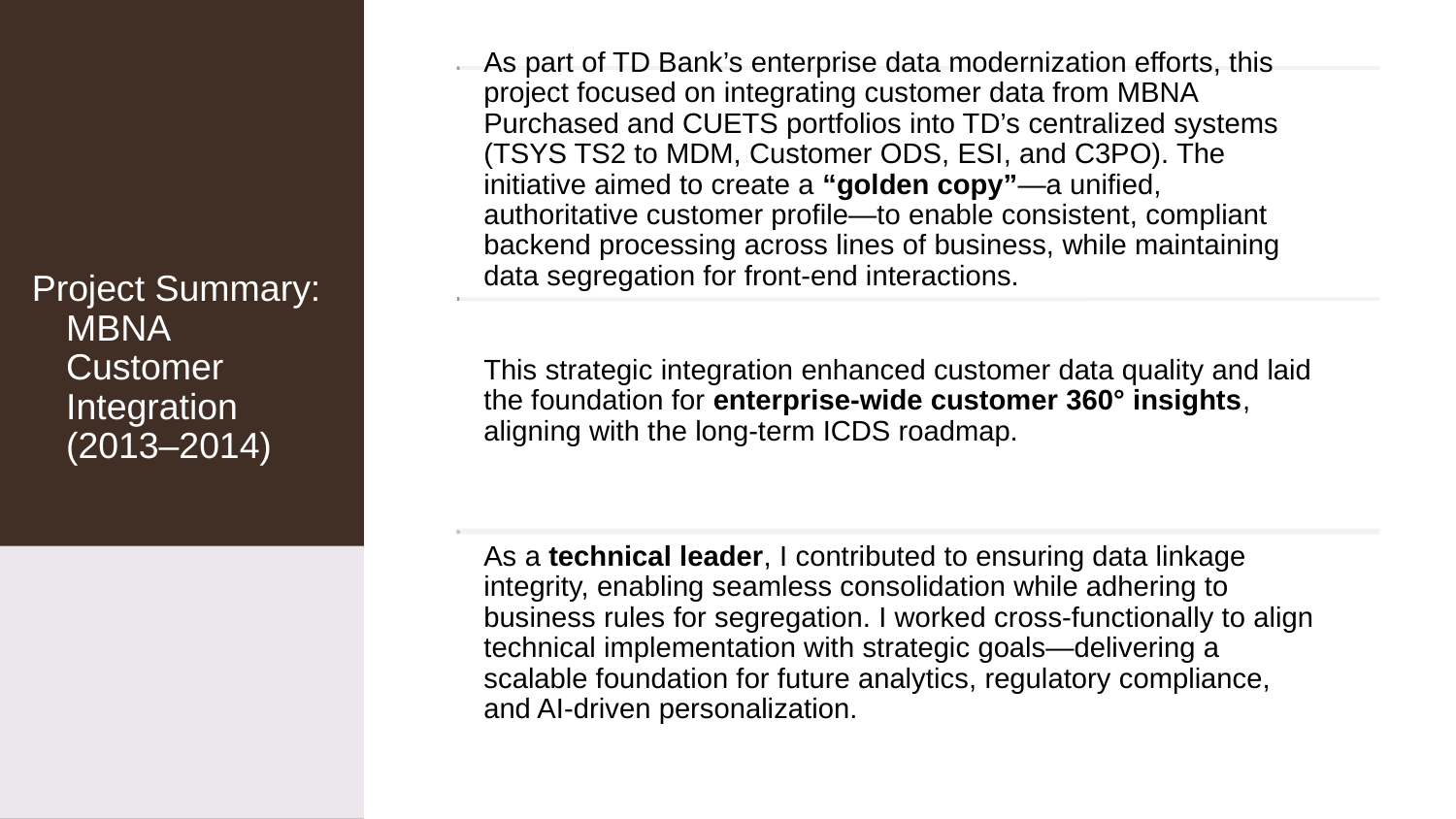

# Project Summary: MBNA Customer Integration (2013–2014)
As part of TD Bank’s enterprise data modernization efforts, this project focused on integrating customer data from MBNA Purchased and CUETS portfolios into TD’s centralized systems (TSYS TS2 to MDM, Customer ODS, ESI, and C3PO). The initiative aimed to create a “golden copy”—a unified, authoritative customer profile—to enable consistent, compliant backend processing across lines of business, while maintaining data segregation for front-end interactions.
This strategic integration enhanced customer data quality and laid the foundation for enterprise-wide customer 360° insights, aligning with the long-term ICDS roadmap.
As a technical leader, I contributed to ensuring data linkage integrity, enabling seamless consolidation while adhering to business rules for segregation. I worked cross-functionally to align technical implementation with strategic goals—delivering a scalable foundation for future analytics, regulatory compliance, and AI-driven personalization.